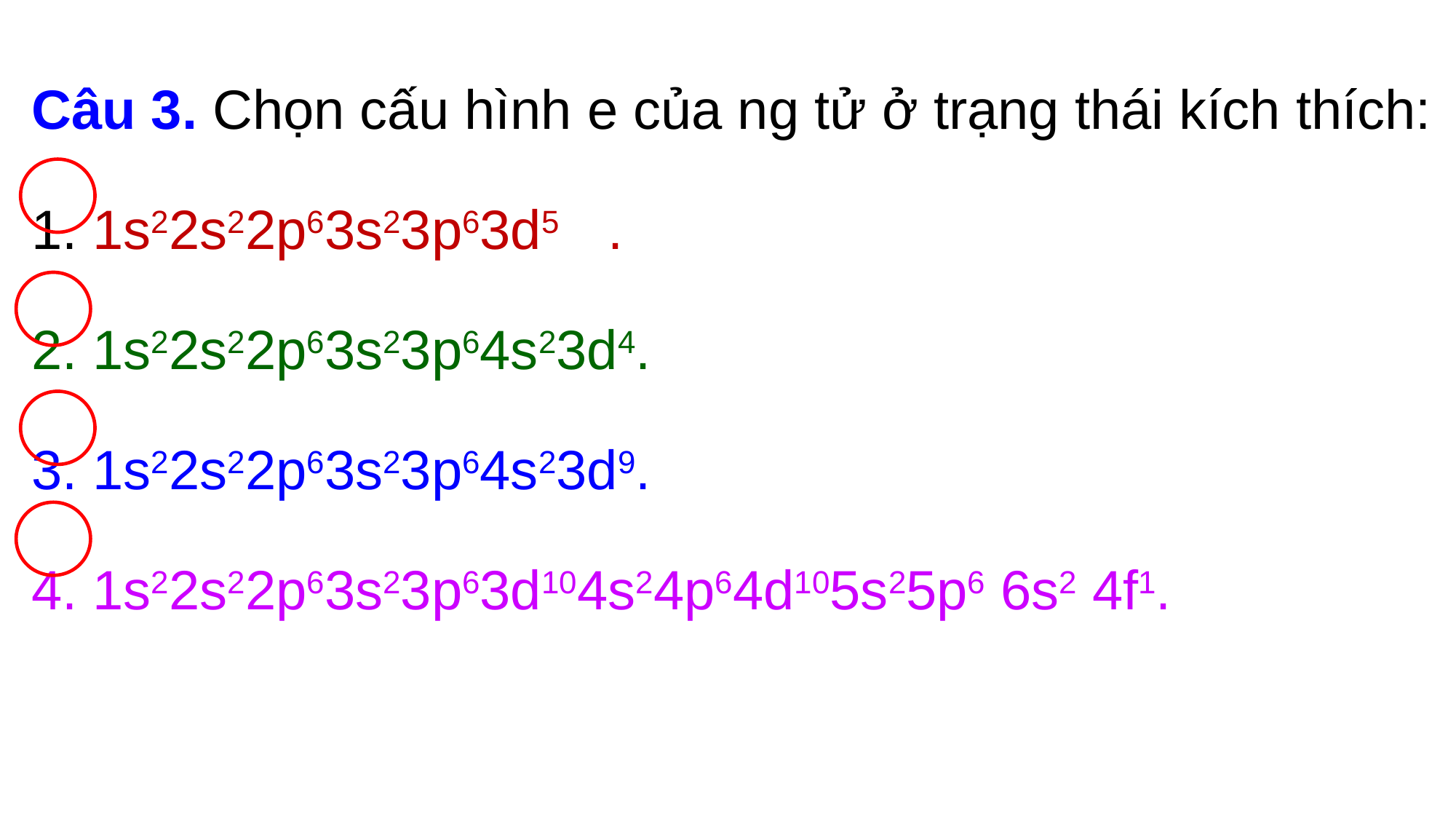

Câu 3. Chọn cấu hình e của ng tử ở trạng thái kích thích:
1. 1s22s22p63s23p63d5	.
2. 1s22s22p63s23p64s23d4.
3. 1s22s22p63s23p64s23d9.
4. 1s22s22p63s23p63d104s24p64d105s25p6 6s2 4f1.